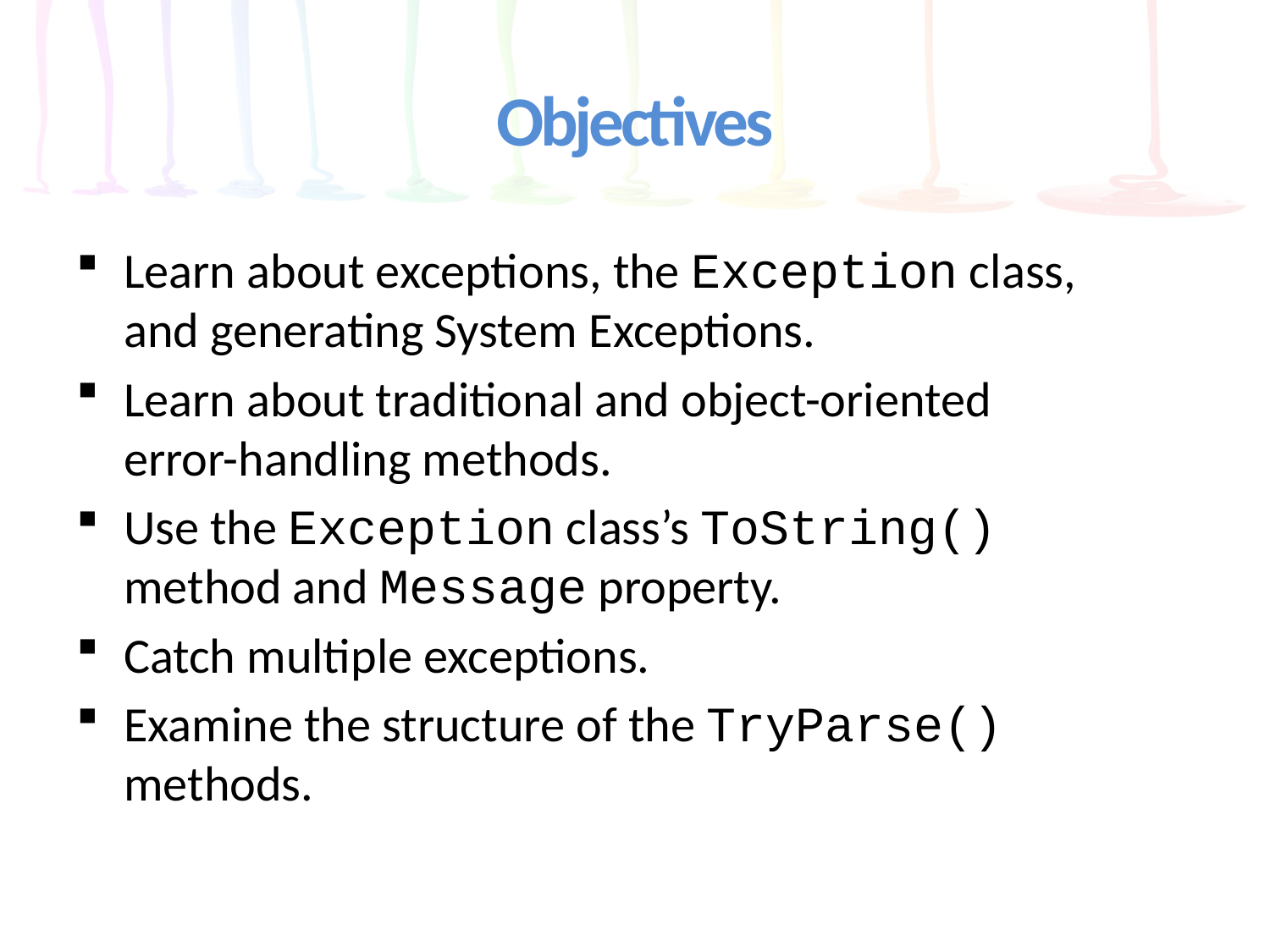

# Objectives
Learn about exceptions, the Exception class, and generating System Exceptions.
Learn about traditional and object-oriented
error-handling methods.
Use the Exception class’s ToString() method and Message property.
Catch multiple exceptions.
Examine the structure of the TryParse() methods.